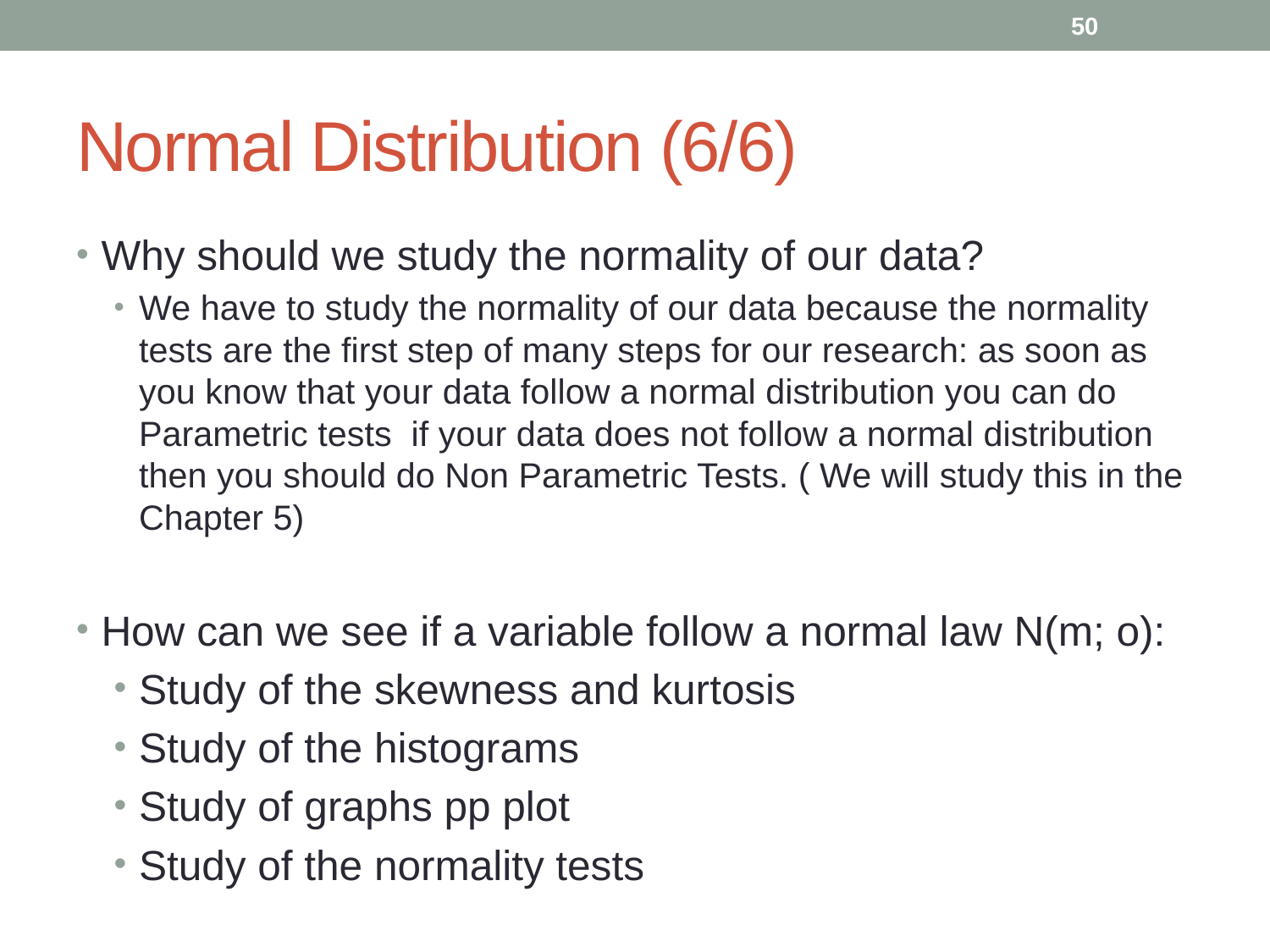

50
# Normal Distribution (6/6)
Why should we study the normality of our data?
We have to study the normality of our data because the normality tests are the first step of many steps for our research: as soon as you know that your data follow a normal distribution you can do Parametric tests  if your data does not follow a normal distribution then you should do Non Parametric Tests. ( We will study this in the Chapter 5)

How can we see if a variable follow a normal law N(m; o):
Study of the skewness and kurtosis
Study of the histograms
Study of graphs pp plot
Study of the normality tests